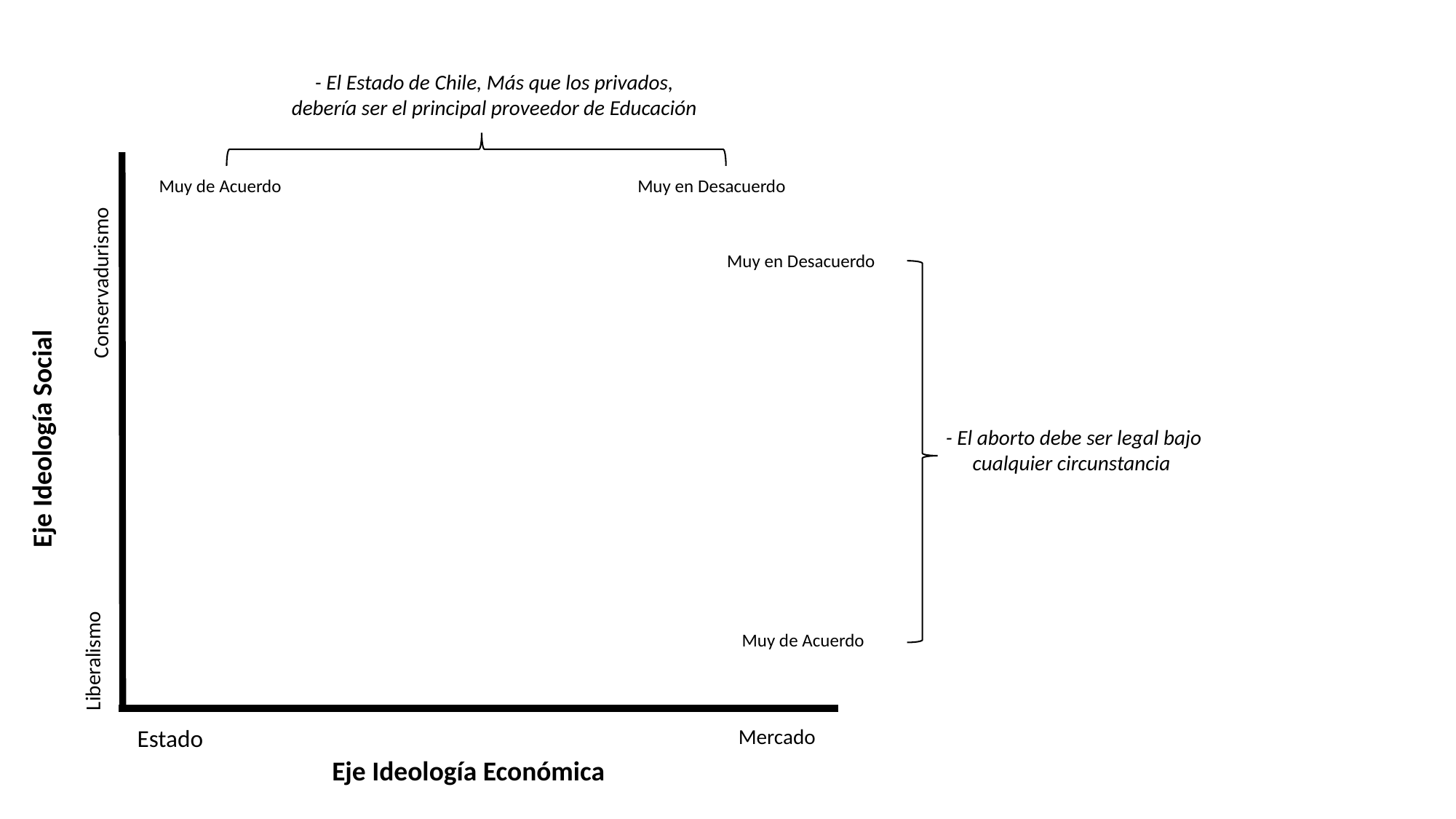

- El Estado de Chile, Más que los privados, debería ser el principal proveedor de Educación
Muy de Acuerdo
Muy en Desacuerdo
Conservadurismo
Muy en Desacuerdo

Eje Ideología Social
- El aborto debe ser legal bajo cualquier circunstancia
Liberalismo
Muy de Acuerdo
Estado
Mercado
Eje Ideología Económica